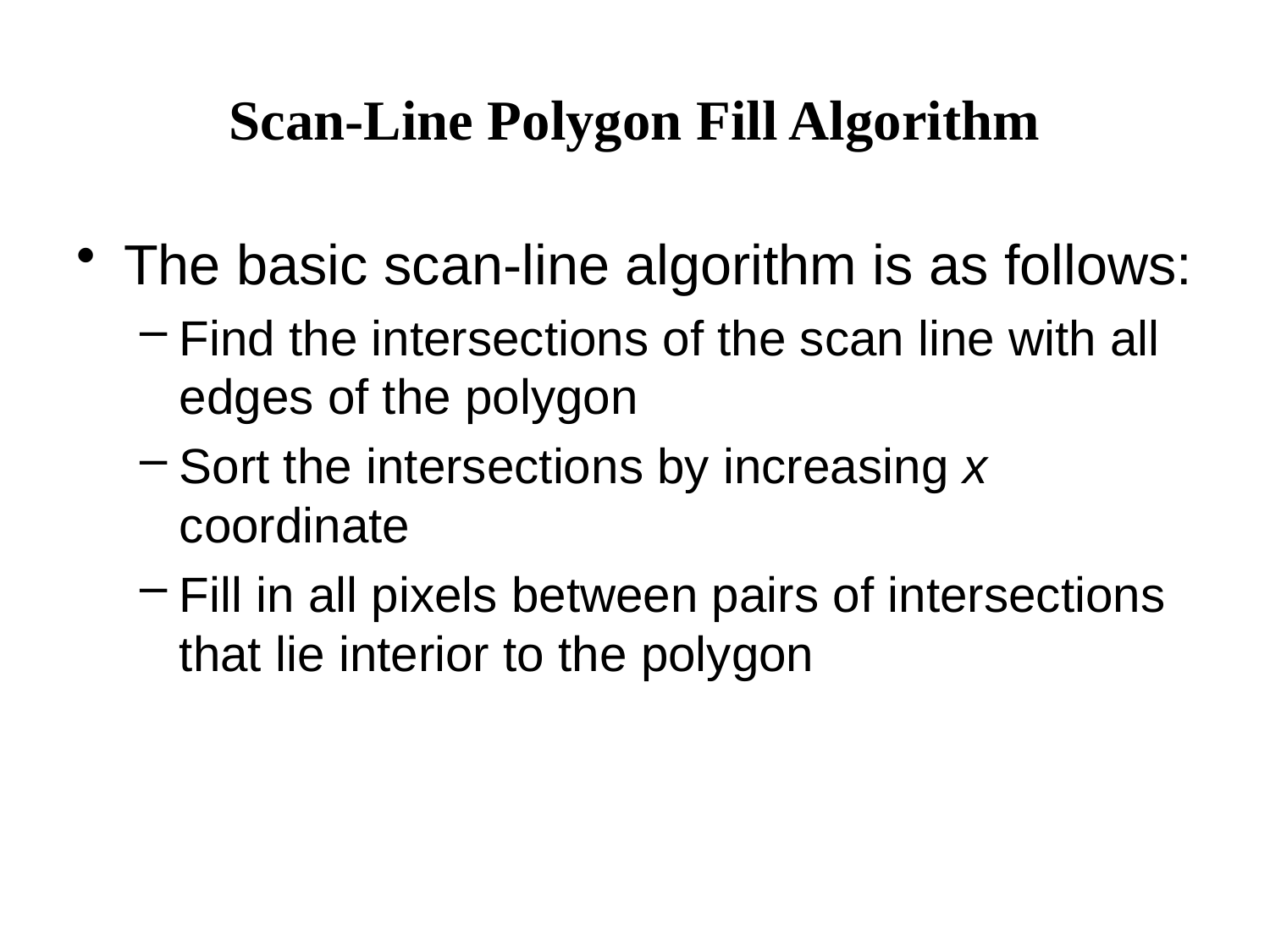

# Scan-Line Polygon Fill Algorithm
The basic scan-line algorithm is as follows:
Find the intersections of the scan line with all edges of the polygon
Sort the intersections by increasing x coordinate
Fill in all pixels between pairs of intersections that lie interior to the polygon